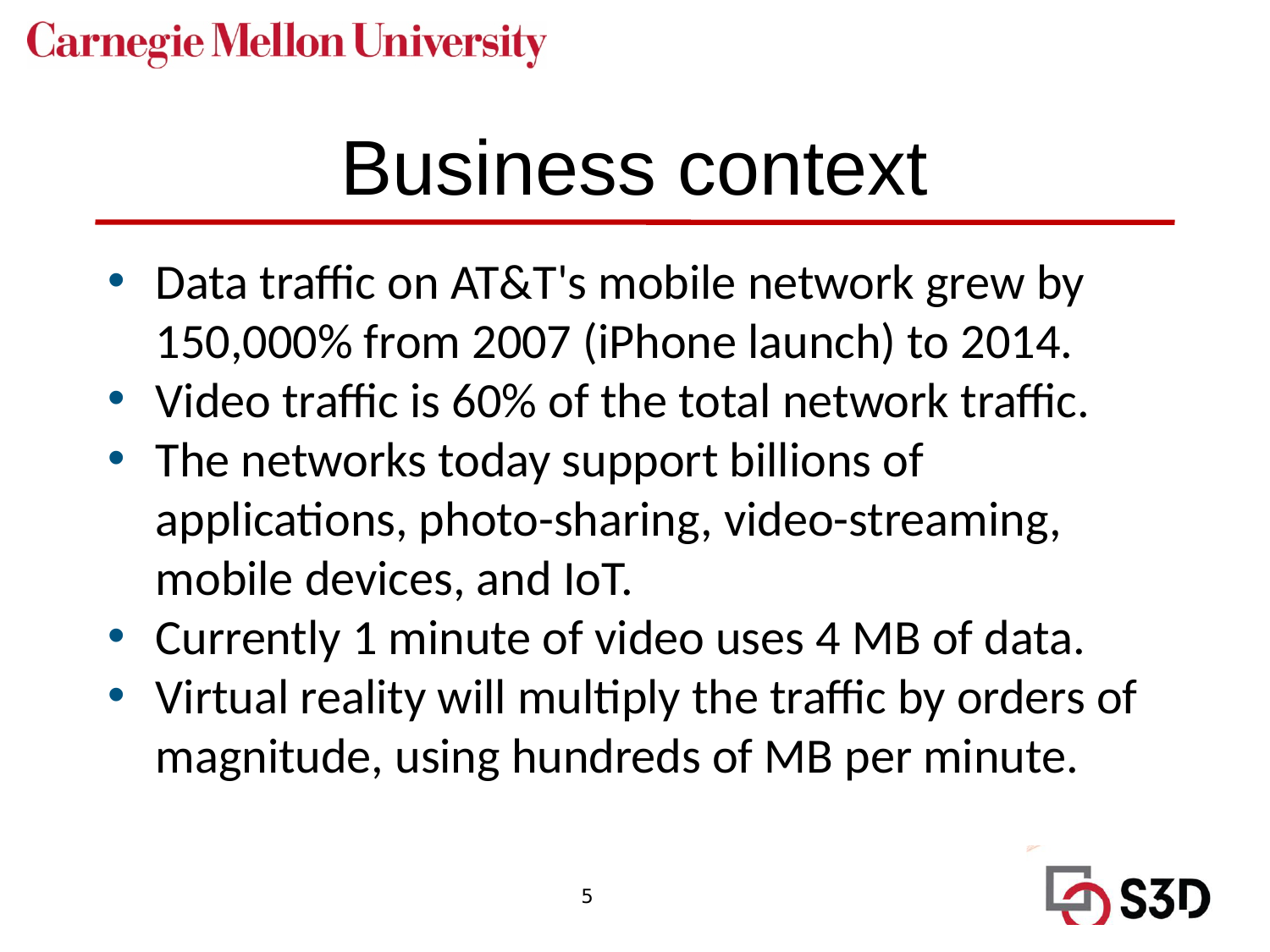

# Business context
Data traffic on AT&T's mobile network grew by 150,000% from 2007 (iPhone launch) to 2014.
Video traffic is 60% of the total network traffic.
The networks today support billions of applications, photo-sharing, video-streaming, mobile devices, and IoT.
Currently 1 minute of video uses 4 MB of data.
Virtual reality will multiply the traffic by orders of magnitude, using hundreds of MB per minute.